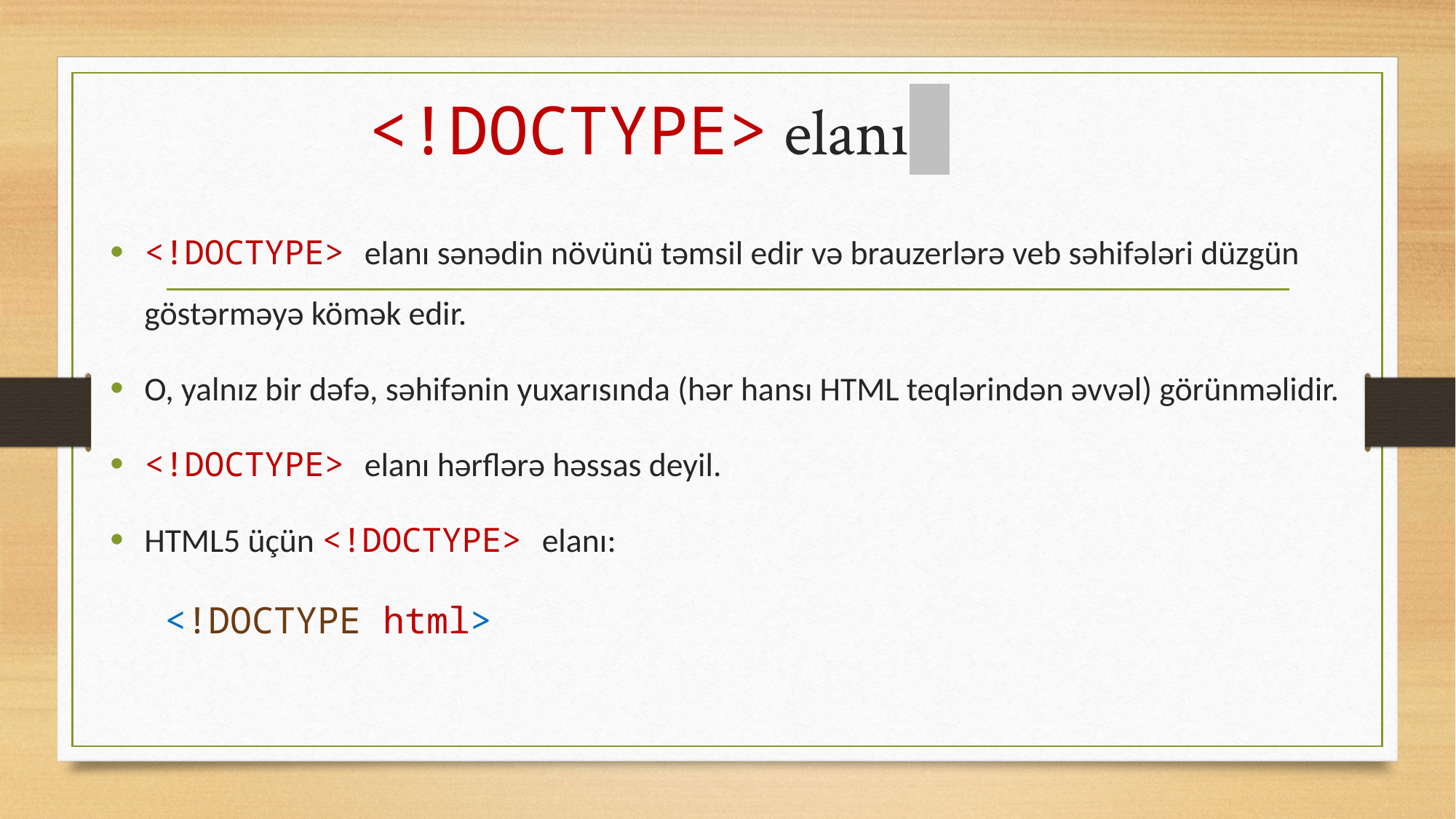

# <!DOCTYPE> elanı
<!DOCTYPE> elanı sənədin növünü təmsil edir və brauzerlərə veb səhifələri düzgün göstərməyə kömək edir.
O, yalnız bir dəfə, səhifənin yuxarısında (hər hansı HTML teqlərindən əvvəl) görünməlidir.
<!DOCTYPE> elanı hərflərə həssas deyil.
HTML5 üçün <!DOCTYPE> elanı:
<!DOCTYPE html>